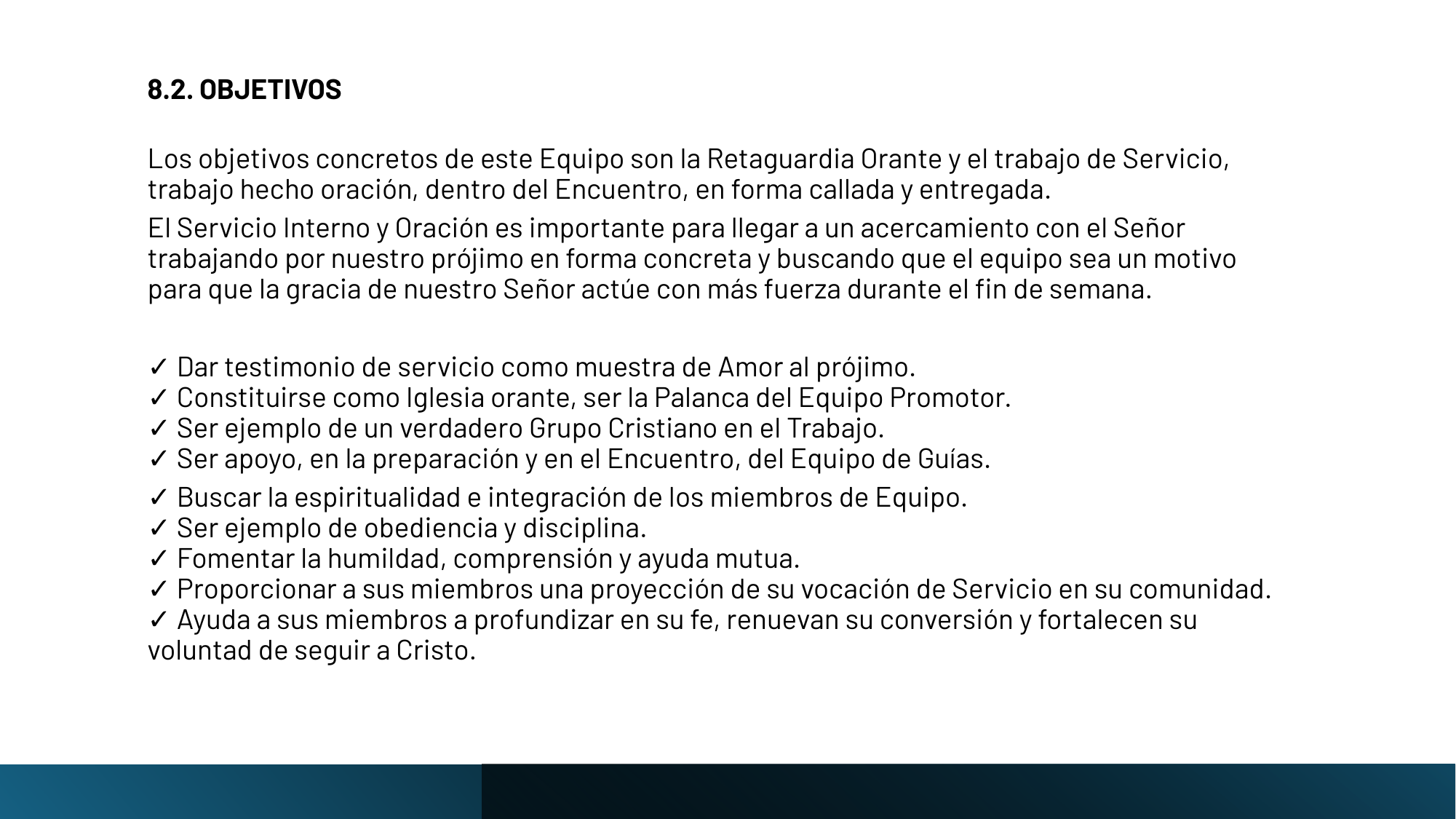

8.2. OBJETIVOS
8.2. OBJETIVOS
Los objetivos concretos de este Equipo son la Retaguardia Orante y el trabajo de Servicio, trabajo hecho oración, dentro del Encuentro, en forma callada y entregada.
El Servicio Interno y Oración es importante para llegar a un acercamiento con el Señor trabajando por nuestro prójimo en forma concreta y buscando que el equipo sea un motivo para que la gracia de nuestro Señor actúe con más fuerza durante el fin de semana.

✓ Dar testimonio de servicio como muestra de Amor al prójimo.
✓ Constituirse como Iglesia orante, ser la Palanca del Equipo Promotor.
✓ Ser ejemplo de un verdadero Grupo Cristiano en el Trabajo.
✓ Ser apoyo, en la preparación y en el Encuentro, del Equipo de Guías.
✓ Buscar la espiritualidad e integración de los miembros de Equipo.
✓ Ser ejemplo de obediencia y disciplina.
✓ Fomentar la humildad, comprensión y ayuda mutua.
✓ Proporcionar a sus miembros una proyección de su vocación de Servicio en su comunidad.
✓ Ayuda a sus miembros a profundizar en su fe, renuevan su conversión y fortalecen su voluntad de seguir a Cristo.